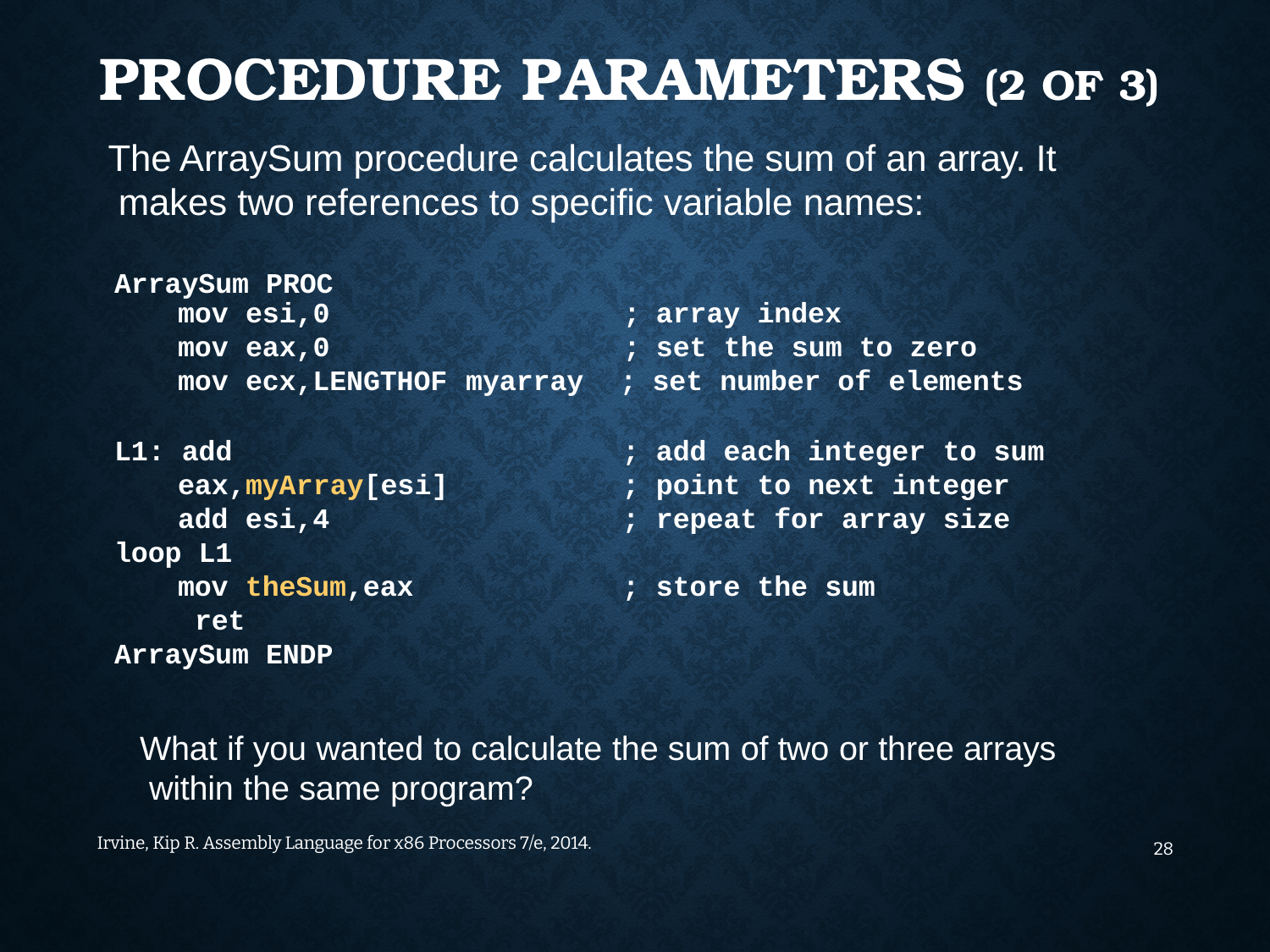

# Procedure Parameters (2 of 3)
The ArraySum procedure calculates the sum of an array. It  makes two references to specific variable names:

ArraySum PROC
| mov | esi,0 |  | ; | array index |
| --- | --- | --- | --- | --- |
| mov | eax,0 |  | ; | set the sum to zero |
| mov | ecx,LENGTHOF | myarray | ; | set number of elements |
L1: add eax,myArray[esi]  add esi,4
loop L1
; add each integer to sum
; point to next integer
; repeat for array size
mov theSum,eax  ret
ArraySum ENDP
; store the sum
What if you wanted to calculate the sum of two or three arrays  within the same program?
Irvine, Kip R. Assembly Language for x86 Processors 7/e, 2014.
28